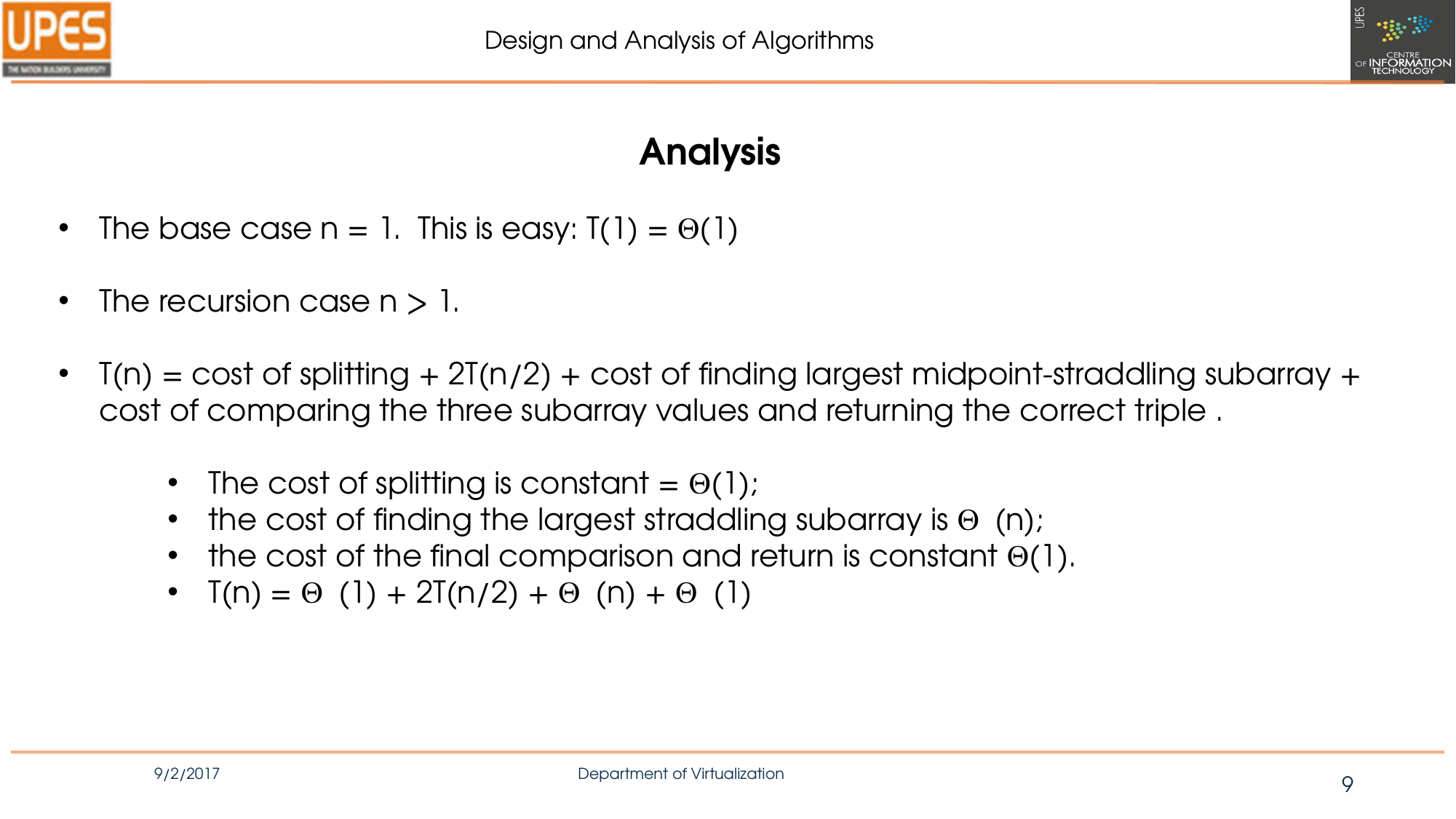

Analysis

The base case n = 1.  This is easy: T(1) = Θ(1)

The recursion case n > 1.

T(n) = cost of splitting + 2T(n/2) + cost of finding largest midpoint-straddling subarray + cost of comparing the three subarray values and returning the correct triple .

The cost of splitting is constant = Θ(1);
the cost of finding the largest straddling subarray is Θ (n);
the cost of the final comparison and return is constant Θ(1).
T(n) = Θ (1) + 2T(n/2) + Θ (n) + Θ (1)
Department of Virtualization
9
9/2/2017